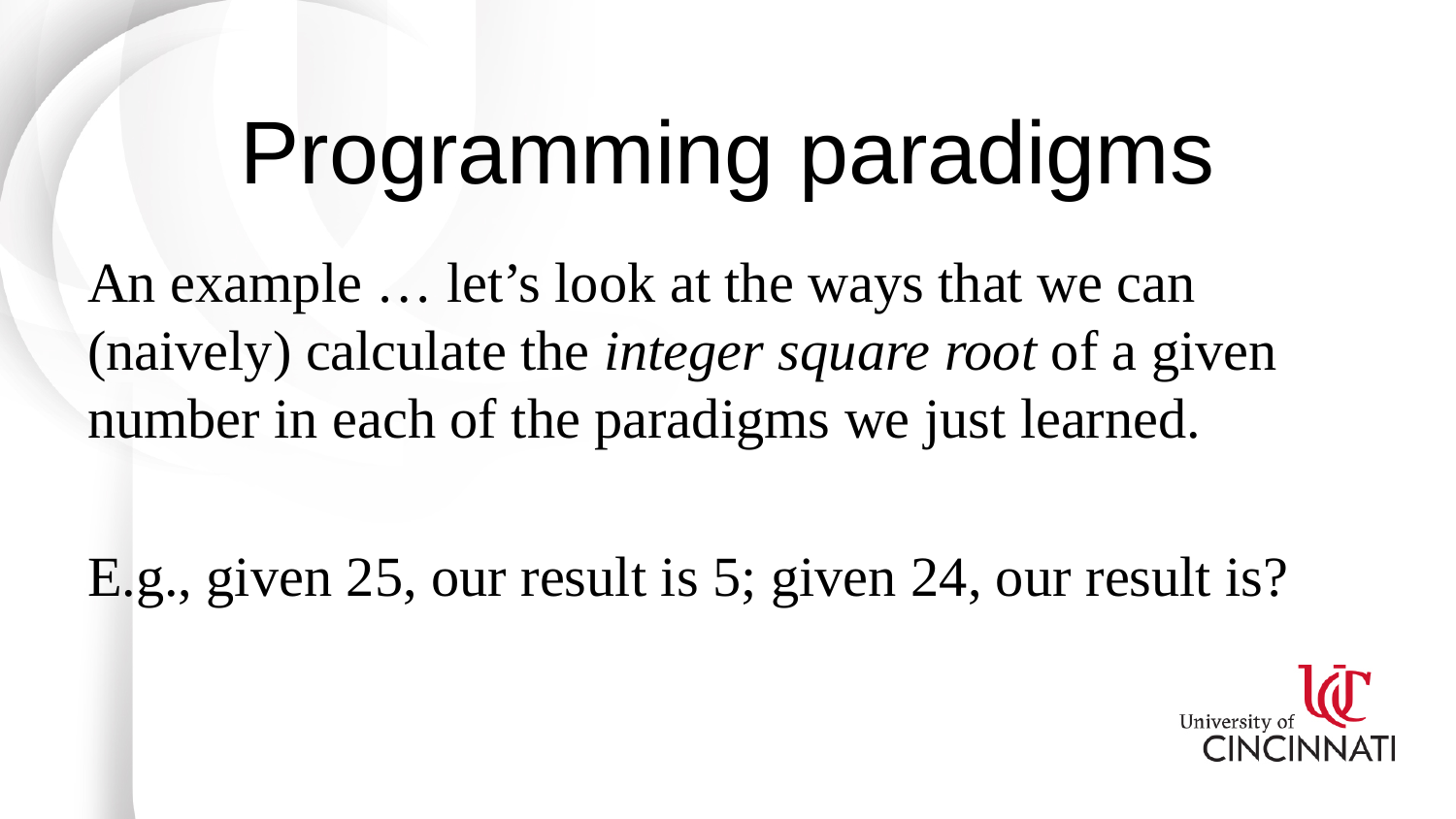

# Programming paradigms
An example … let’s look at the ways that we can (naively) calculate the integer square root of a given number in each of the paradigms we just learned.

E.g., given 25, our result is 5; given 24, our result is?